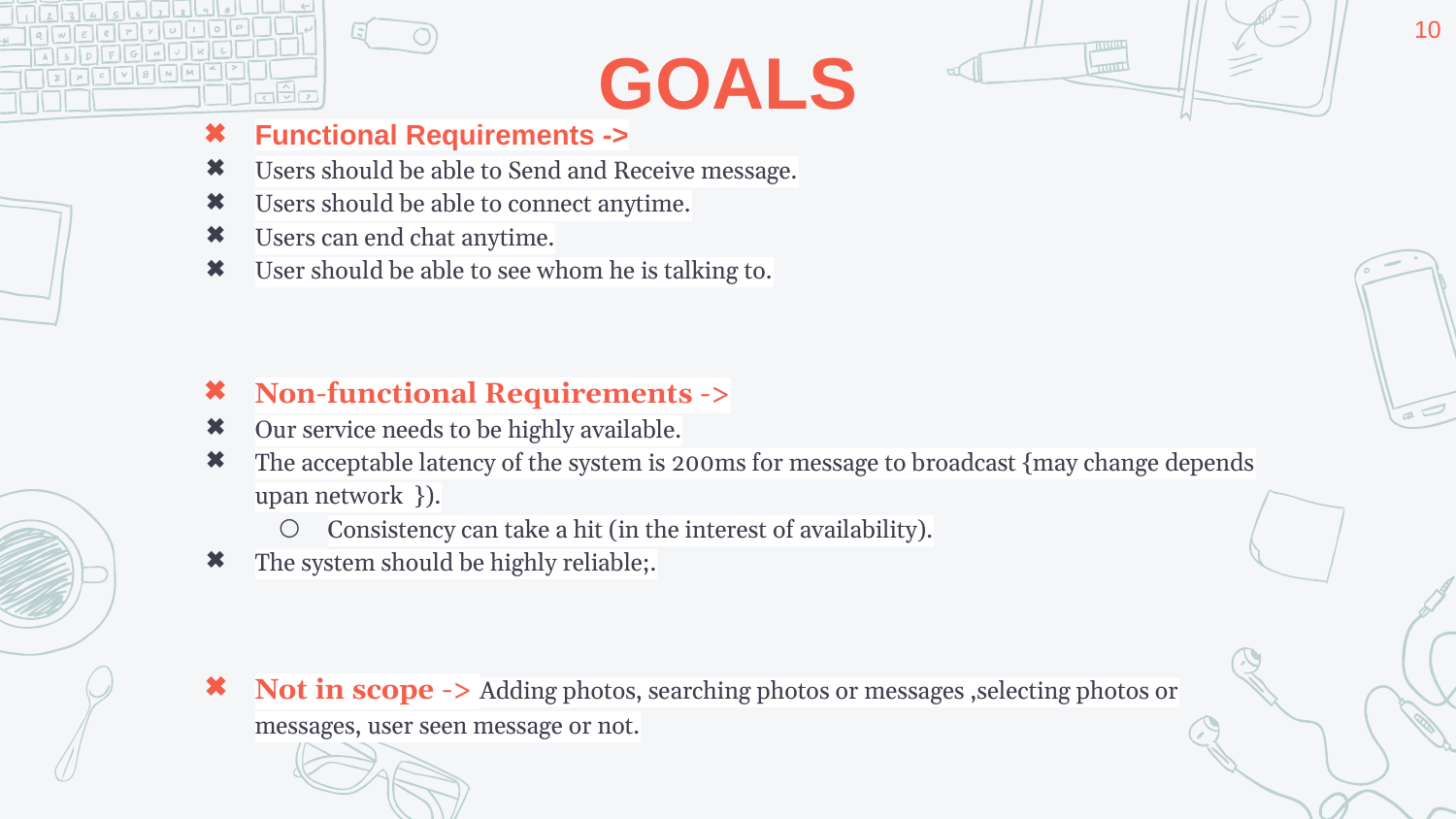

10
# GOALS
Functional Requirements ->
Users should be able to Send and Receive message.
Users should be able to connect anytime.
Users can end chat anytime.
User should be able to see whom he is talking to.

Non-functional Requirements ->
Our service needs to be highly available.
The acceptable latency of the system is 200ms for message to broadcast {may change depends upan network  }).
Consistency can take a hit (in the interest of availability).
The system should be highly reliable;.

Not in scope -> Adding photos, searching photos or messages ,selecting photos or messages, user seen message or not.